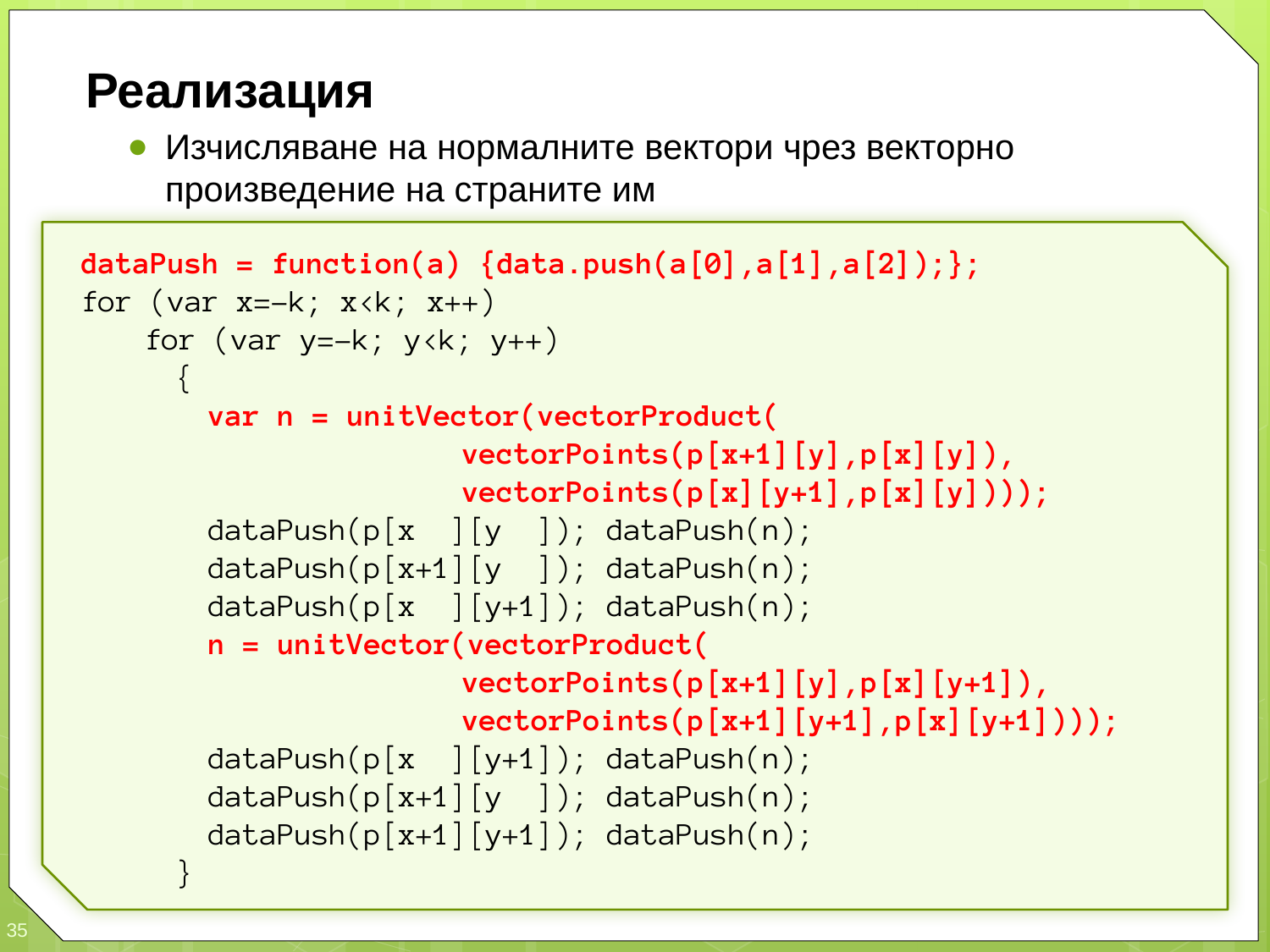

Реализация
Изчисляване на нормалните вектори чрез векторно произведение на страните им
dataPush = function(a) {data.push(a[0],a[1],a[2]);};
for (var x=-k; x<k; x++)
	for (var y=-k; y<k; y++)
		{
			var n = unitVector(vectorProduct(
				vectorPoints(p[x+1][y],p[x][y]),
				vectorPoints(p[x][y+1],p[x][y])));
			dataPush(p[x  ][y  ]); dataPush(n);
			dataPush(p[x+1][y  ]); dataPush(n);
			dataPush(p[x  ][y+1]); dataPush(n);
			n = unitVector(vectorProduct(
				vectorPoints(p[x+1][y],p[x][y+1]),
				vectorPoints(p[x+1][y+1],p[x][y+1])));
			dataPush(p[x  ][y+1]); dataPush(n);
			dataPush(p[x+1][y  ]); dataPush(n);
			dataPush(p[x+1][y+1]); dataPush(n);
		}